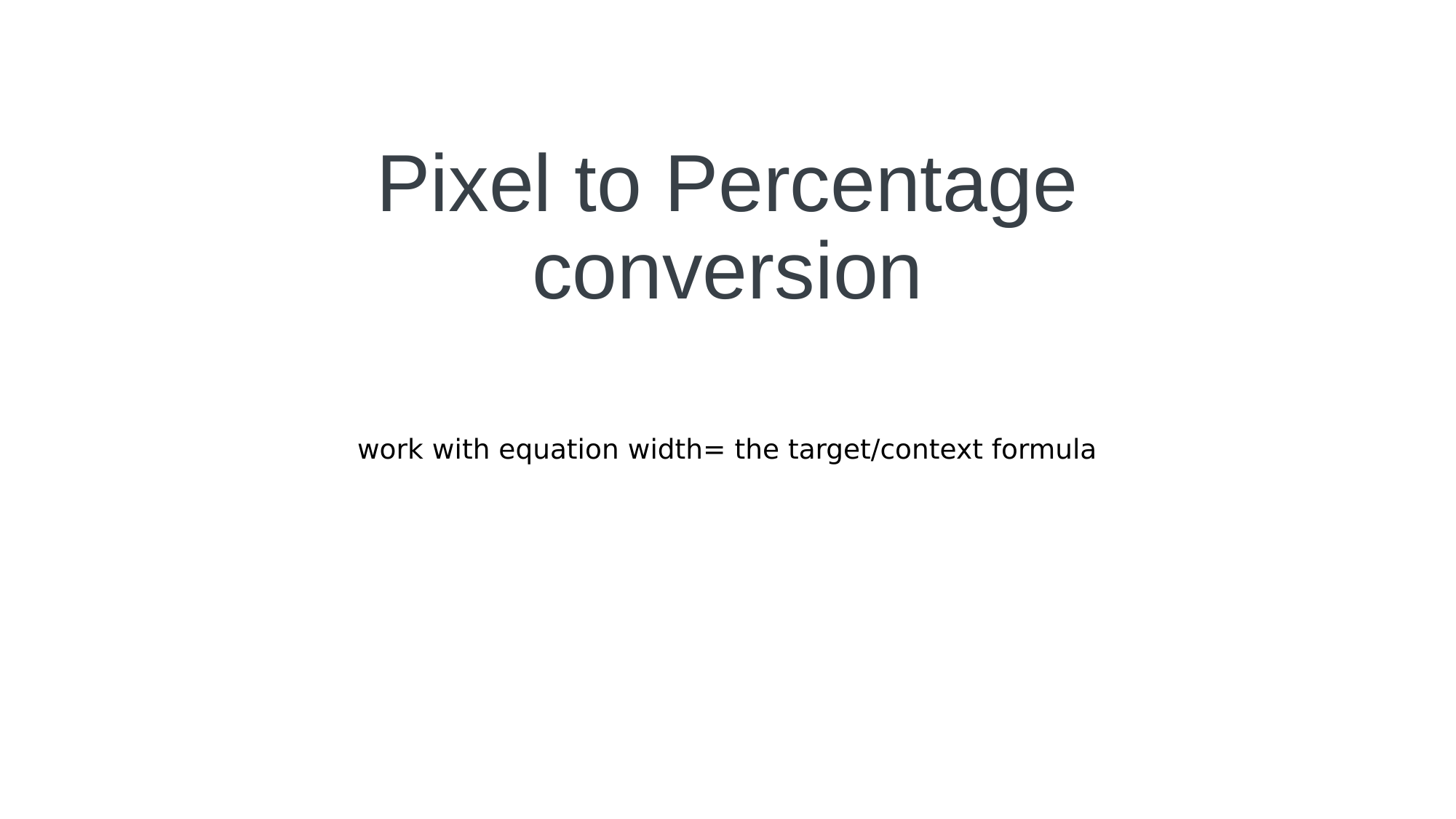

# Pixel to Percentage conversion
work with equation width= the target/context formula